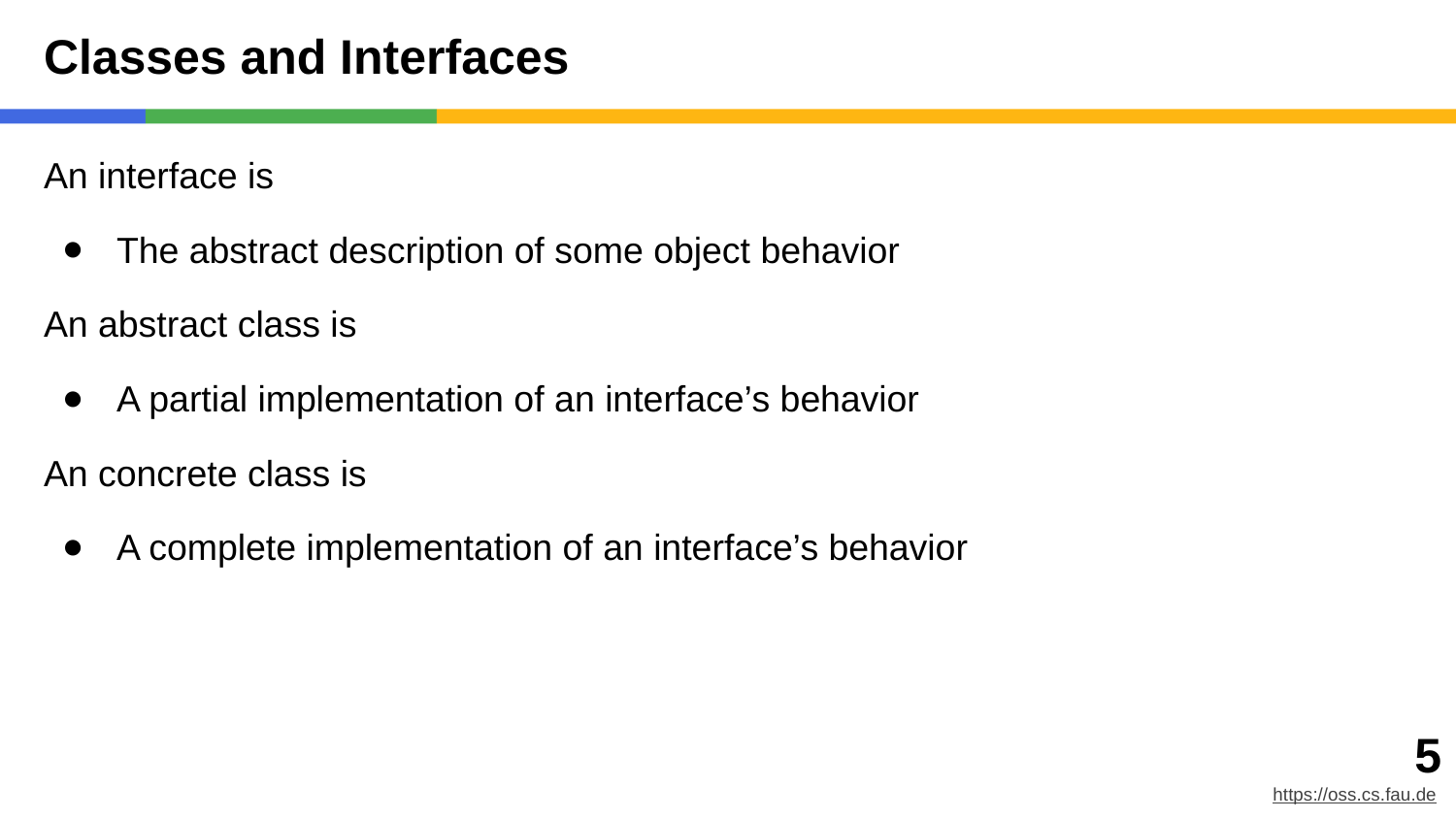

# Classes and Interfaces
An interface is
The abstract description of some object behavior
An abstract class is
A partial implementation of an interface’s behavior
An concrete class is
A complete implementation of an interface’s behavior

5
https://oss.cs.fau.de